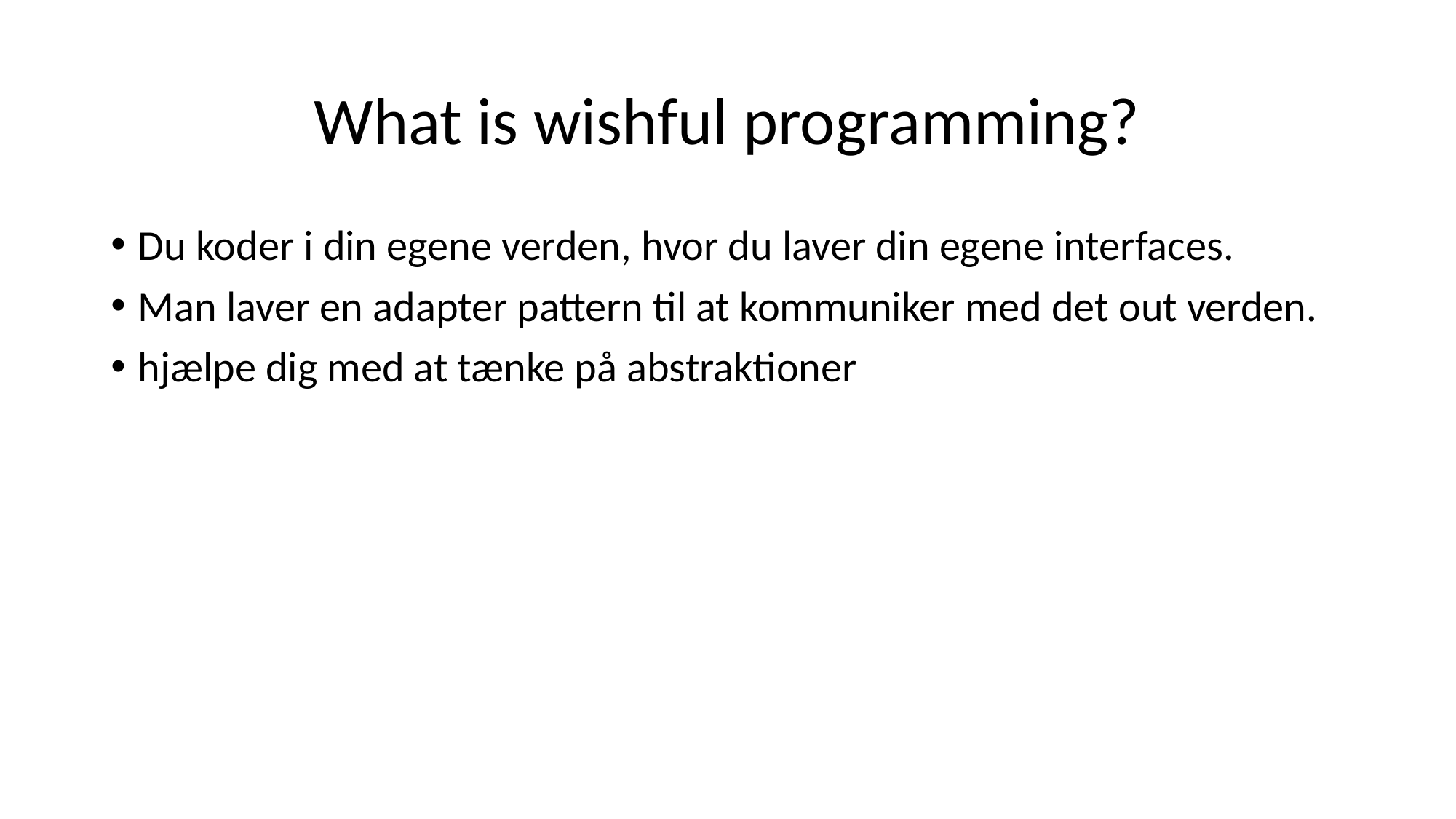

# What is wishful programming?
Du koder i din egene verden, hvor du laver din egene interfaces.
Man laver en adapter pattern til at kommuniker med det out verden.
hjælpe dig med at tænke på abstraktioner